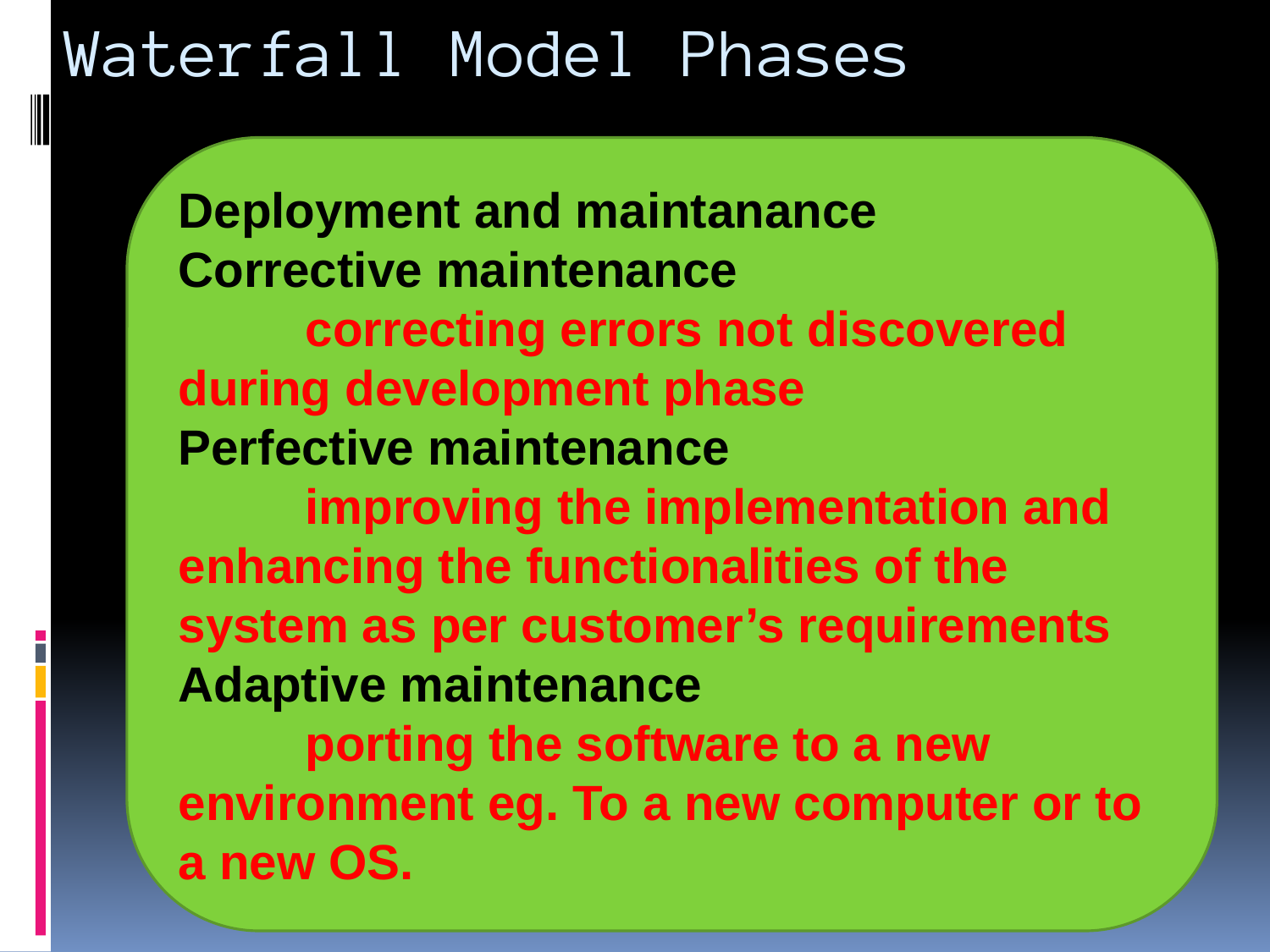

Waterfall Model Phases
Deployment and maintanance
Corrective maintenance
	correcting errors not discovered during development phase
Perfective maintenance
	improving the implementation and enhancing the functionalities of the system as per customer’s requirements
Adaptive maintenance
	porting the software to a new environment eg. To a new computer or to a new OS.